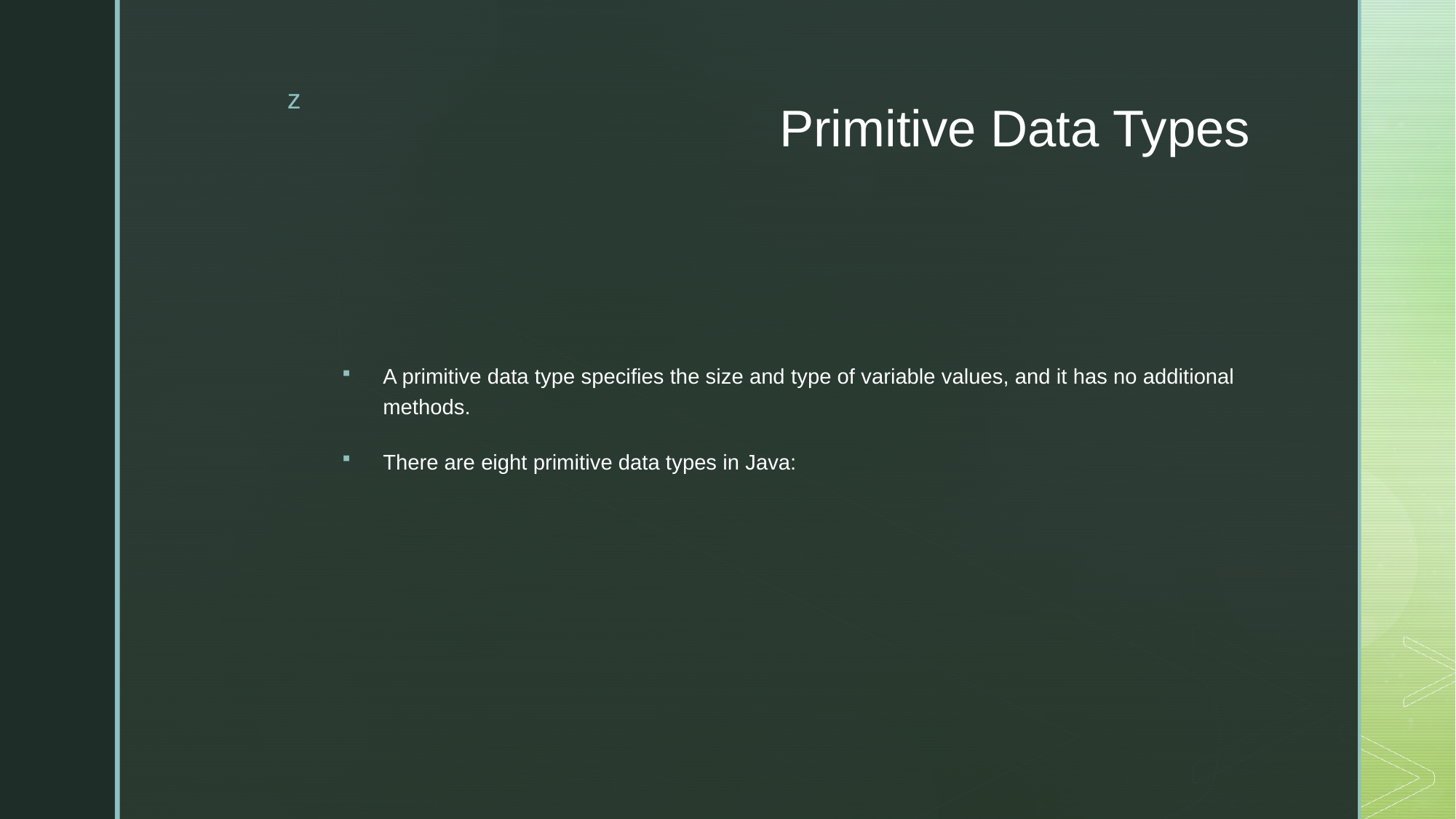

# Primitive Data Types
A primitive data type specifies the size and type of variable values, and it has no additional methods.
There are eight primitive data types in Java: